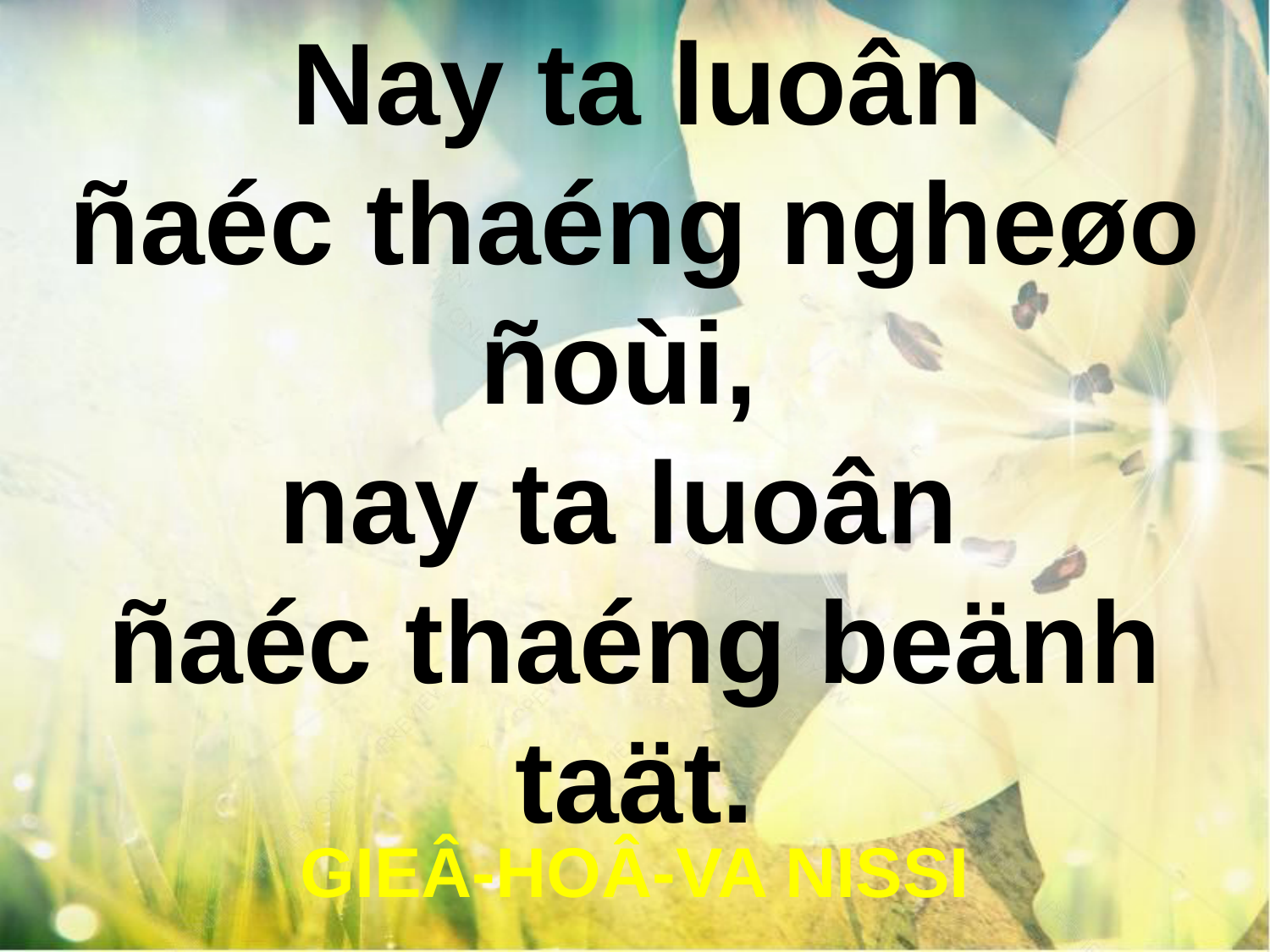

Nay ta luoân
ñaéc thaéng ngheøo ñoùi,
nay ta luoân
ñaéc thaéng beänh taät.
GIEÂ-HOÂ-VA NISSI